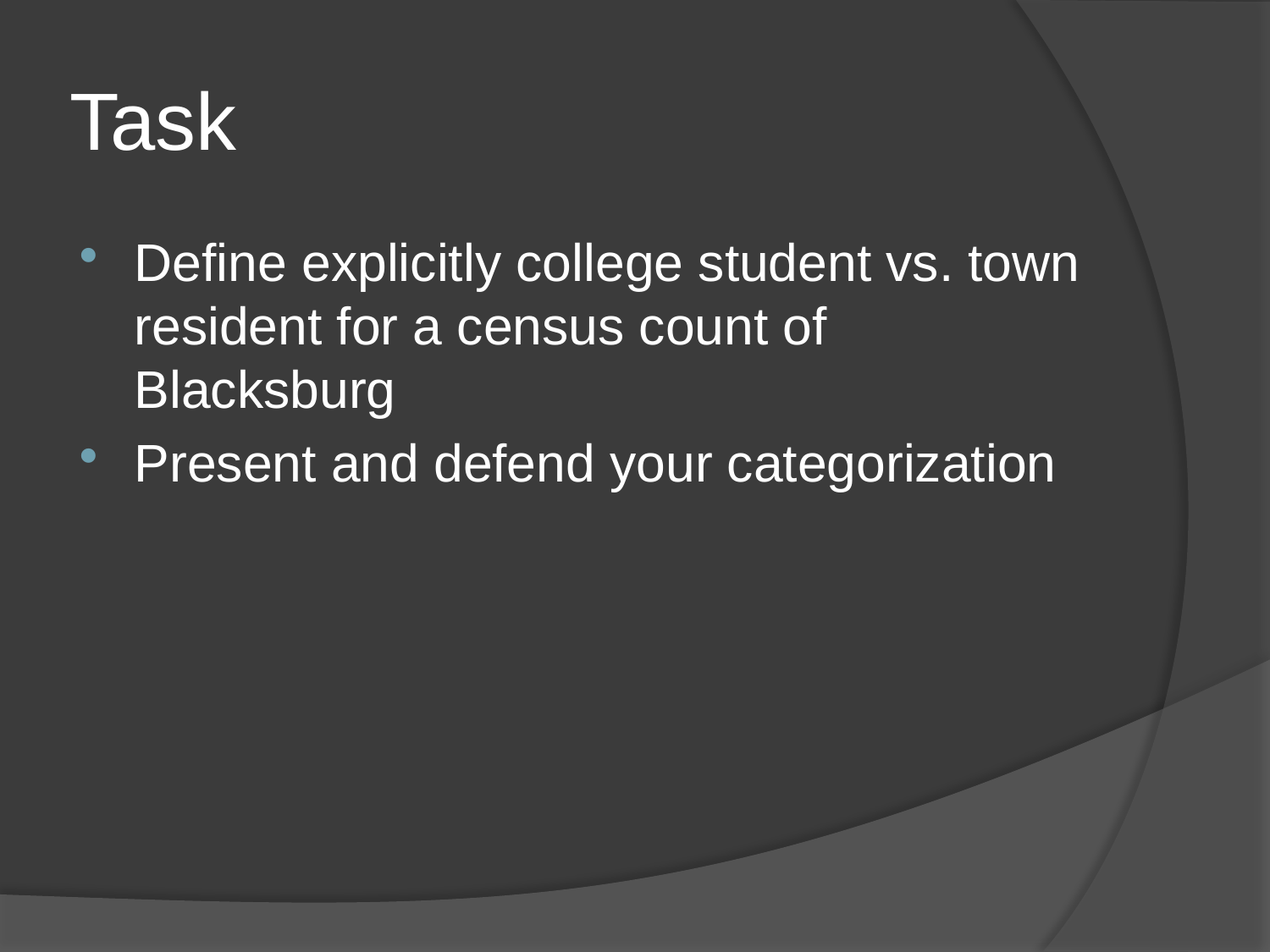

# Task
Define explicitly college student vs. town resident for a census count of Blacksburg
Present and defend your categorization